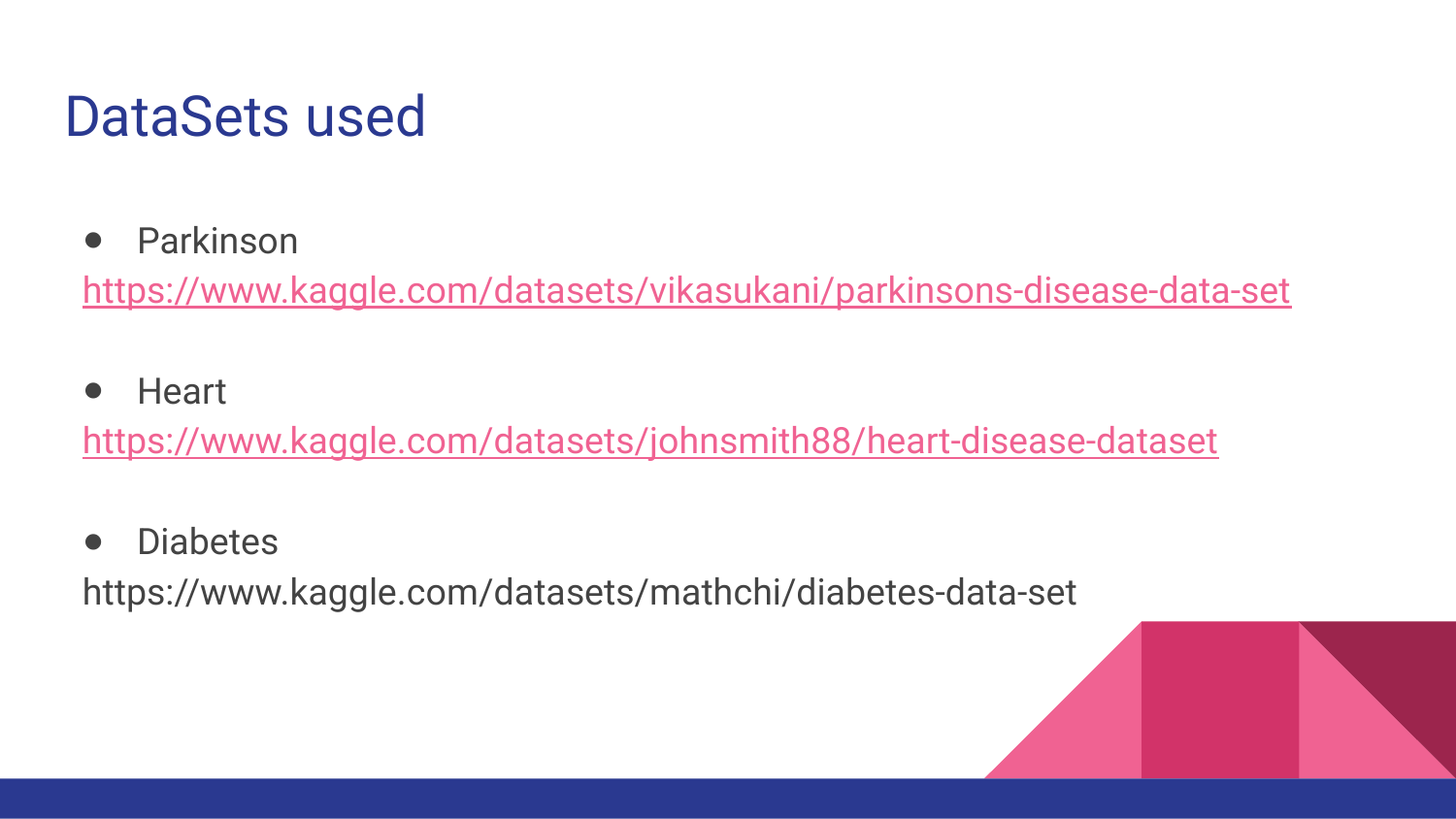

# DataSets used
Parkinson
https://www.kaggle.com/datasets/vikasukani/parkinsons-disease-data-set

Heart
https://www.kaggle.com/datasets/johnsmith88/heart-disease-dataset

Diabetes
https://www.kaggle.com/datasets/mathchi/diabetes-data-set